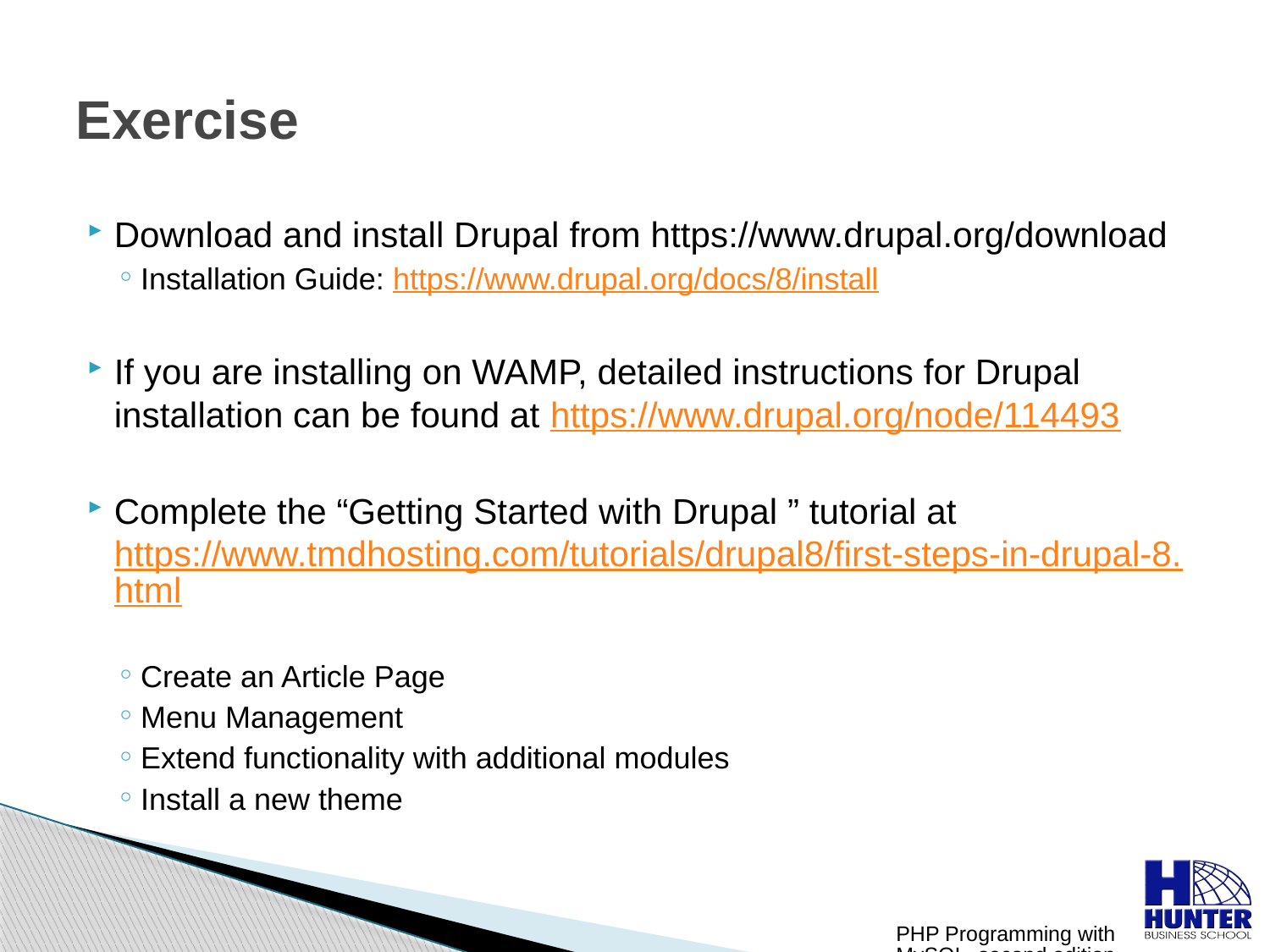

# Exercise
Download and install Drupal from https://www.drupal.org/download
Installation Guide: https://www.drupal.org/docs/8/install

If you are installing on WAMP, detailed instructions for Drupal installation can be found at https://www.drupal.org/node/114493

Complete the “Getting Started with Drupal ” tutorial at https://www.tmdhosting.com/tutorials/drupal8/first-steps-in-drupal-8.html
Create an Article Page
Menu Management
Extend functionality with additional modules
Install a new theme
PHP Programming with MySQL, second edition